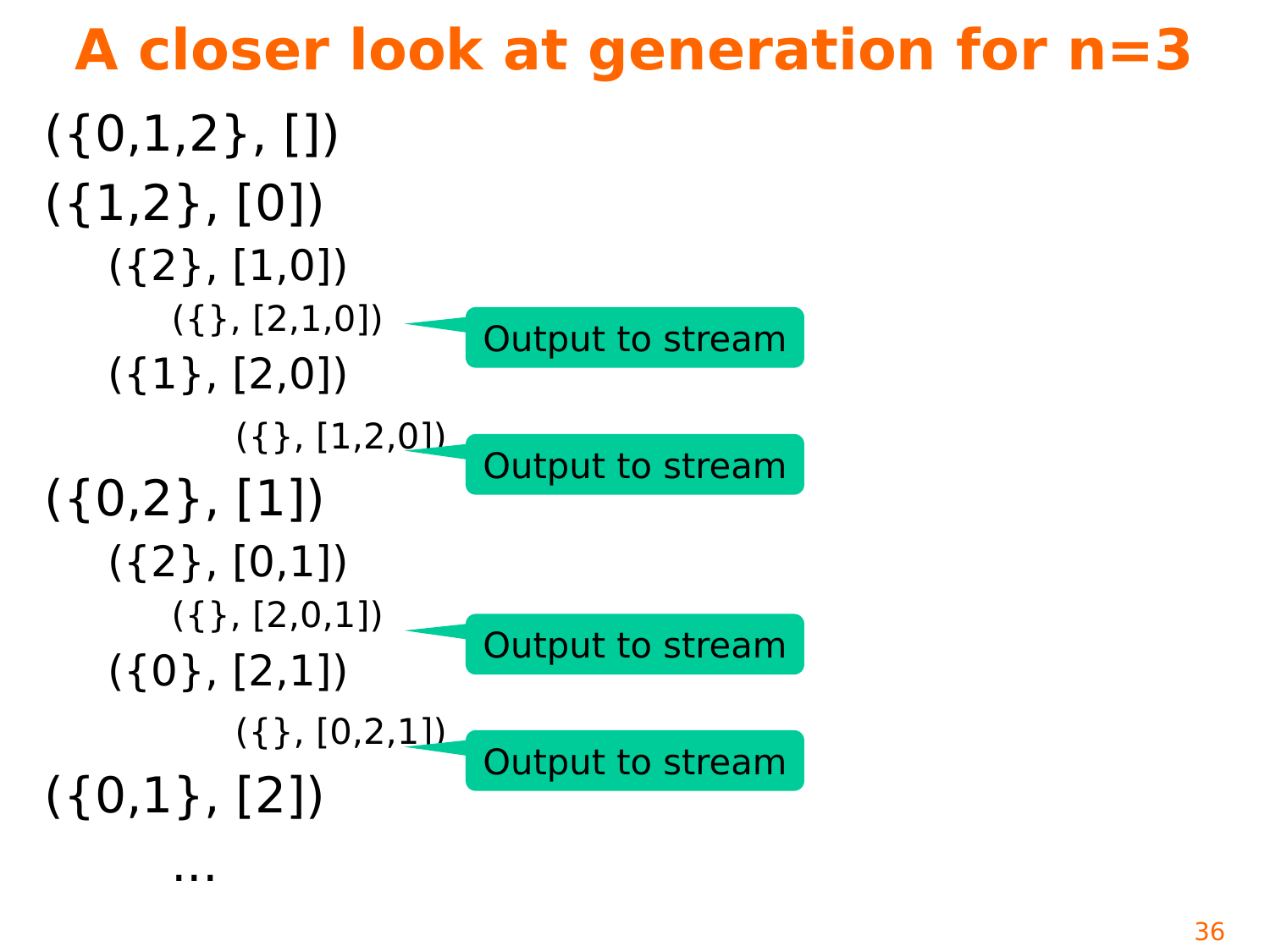

# A closer look at generation for n=3
({0,1,2}, [])
({1,2}, [0])
({2}, [1,0])
({}, [2,1,0])
({1}, [2,0])
	({}, [1,2,0])
({0,2}, [1])
({2}, [0,1])
({}, [2,0,1])
({0}, [2,1])
	({}, [0,2,1])
({0,1}, [2])
	...

Output to stream
Output to stream
Output to stream
Output to stream
36